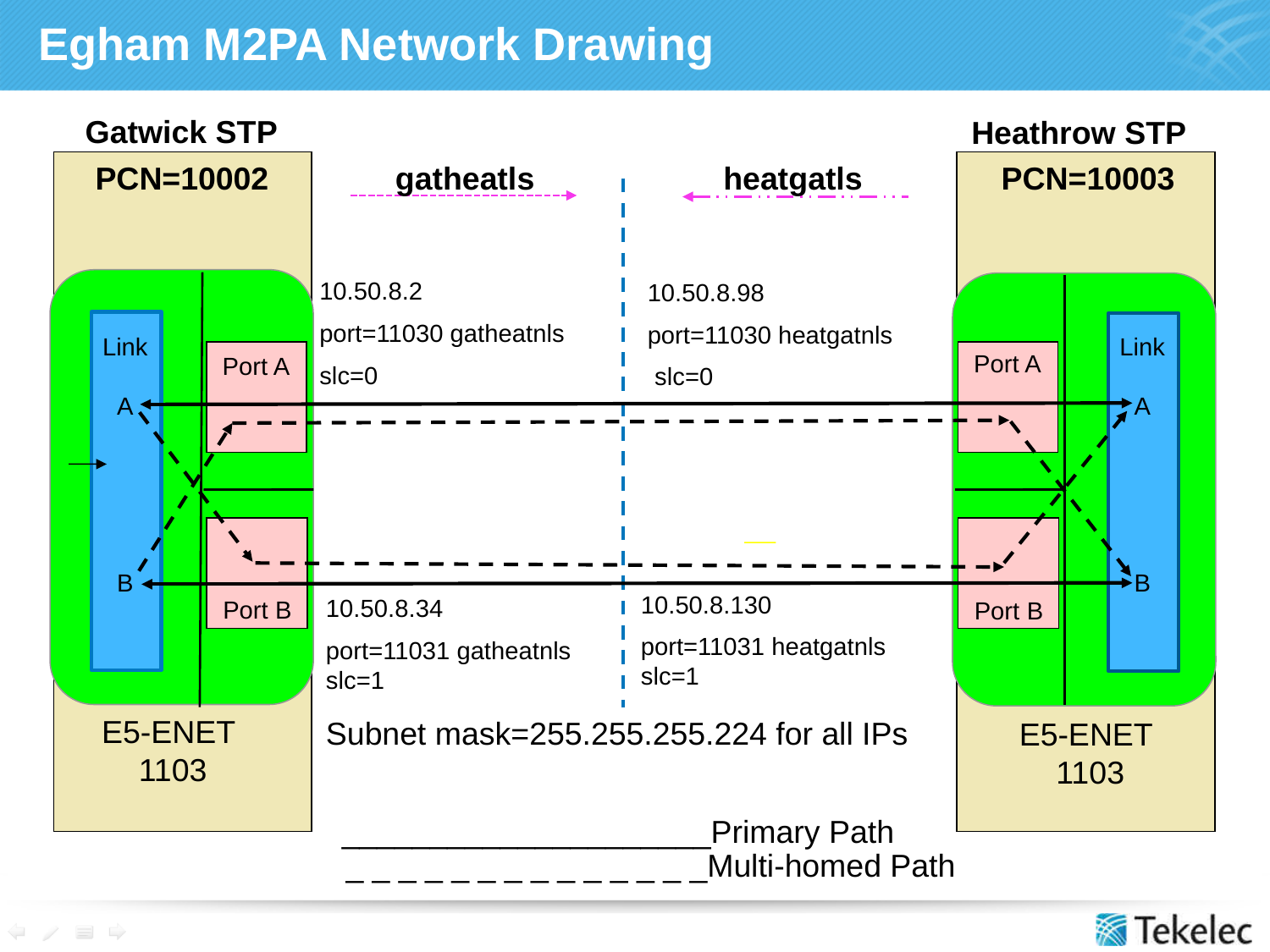

# Egham M2PA Network Drawing
Gatwick STP
Heathrow STP

PCN=10002
gatheatls
heatgatls
PCN=10003
10.50.8.2
port=11030 gatheatnls
slc=0

10.50.8.98
port=11030 heatgatnls
 slc=0

Link

A

B
Link

A

B

Port A

Port A

10.50.8.130
port=11031 heatgatnls slc=1

10.50.8.34
port=11031 gatheatnls slc=1
Port B

Port B

E5-ENET
1103
Subnet mask=255.255.255.224 for all IPs
E5-ENET
1103
_____________________Primary Path
_ _ _ _ _ _ _ _ _ _ _ _ _ _Multi-homed Path